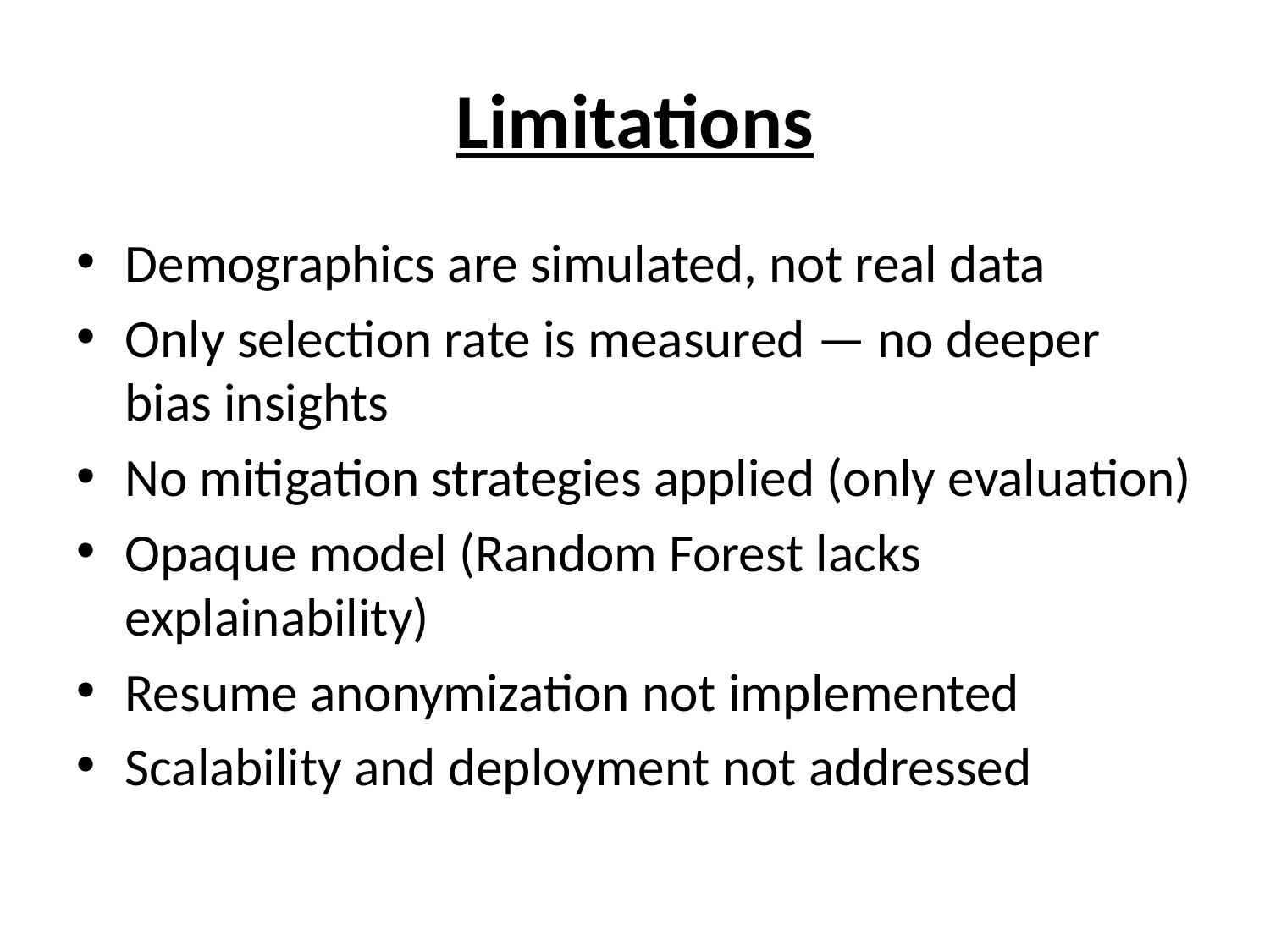

# Limitations
Demographics are simulated, not real data
Only selection rate is measured — no deeper bias insights
No mitigation strategies applied (only evaluation)
Opaque model (Random Forest lacks explainability)
Resume anonymization not implemented
Scalability and deployment not addressed